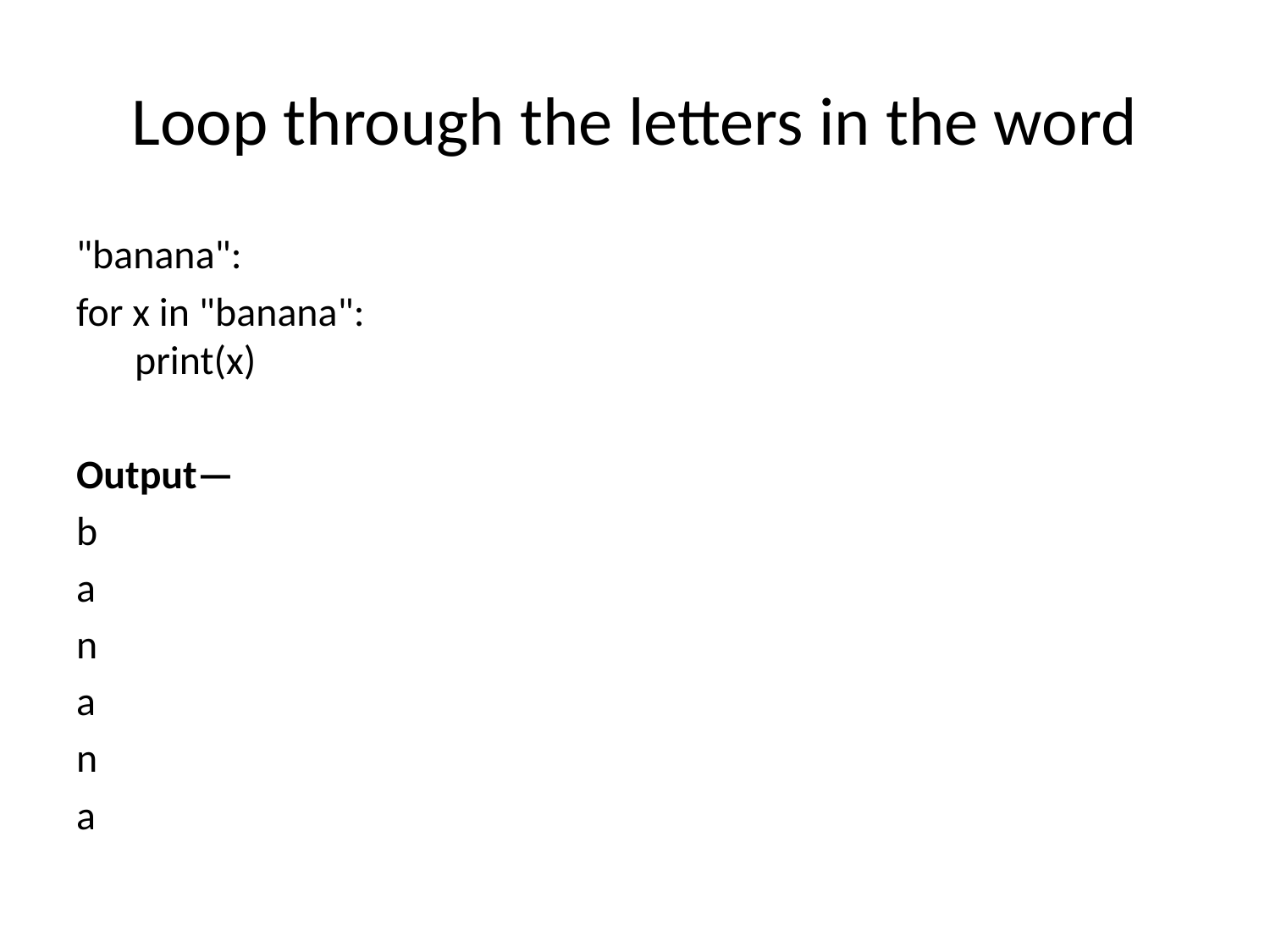

# Loop through the letters in the word
"banana":
for x in "banana":
  print(x)

Output—
b
a
n
a
n
a